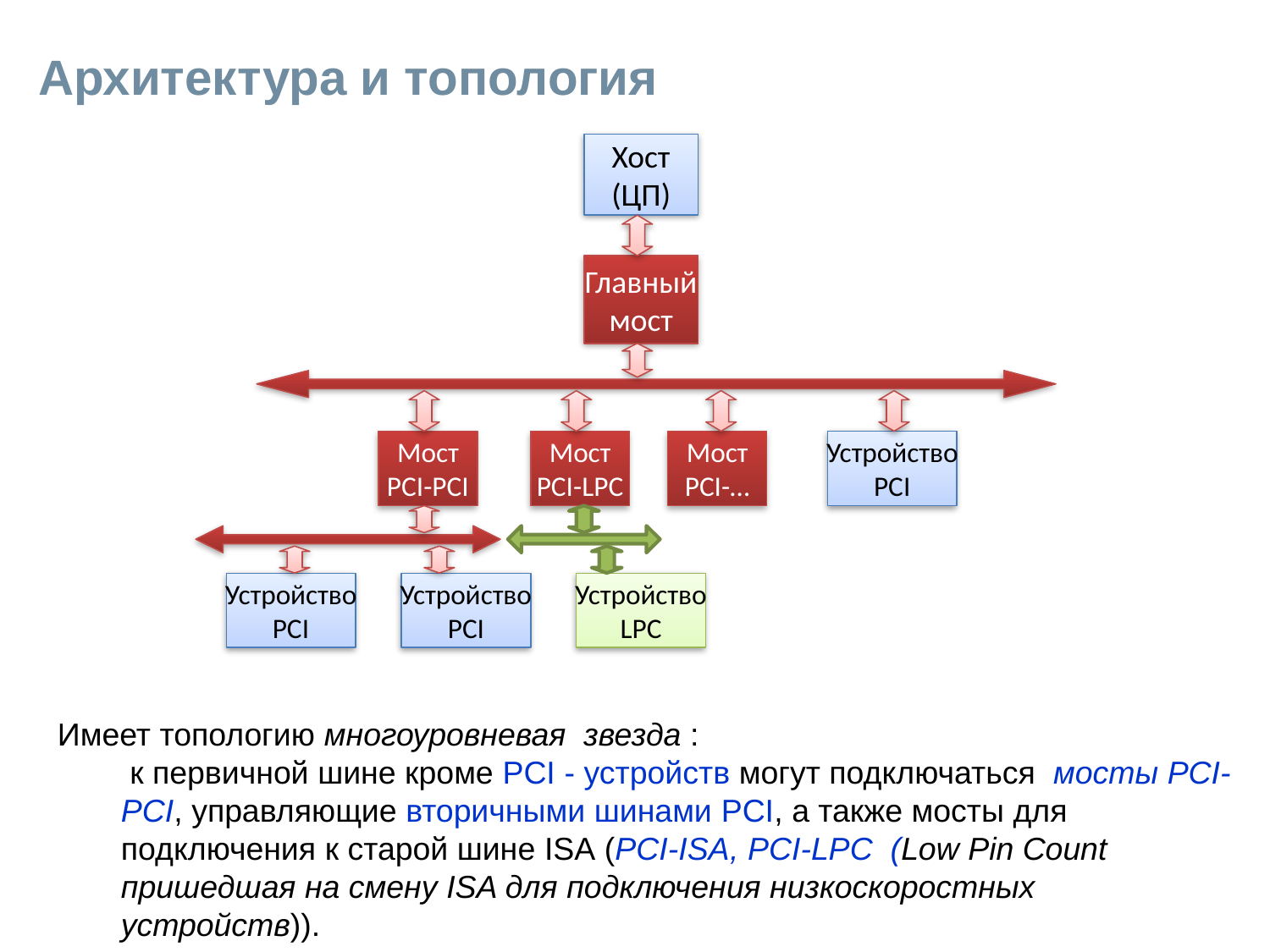

# Архитектура и топология
Хост
(ЦП)

Главный
мост

Мост
PCI-PCI
Мост
PCI-LPC
Мост
PCI-…
Устройство
PCI

Устройство
PCI
Устройство
PCI
Устройство
LPC
Имеет топологию многоуровневая  звезда :
 к первичной шине кроме PCI - устройств могут подключаться  мосты PCI-PCI, управляющие вторичными шинами PCI, а также мосты для подключения к старой шине ISA (PCI-ISA, PCI-LPC  (Low Pin Count  пришедшая на смену ISA для подключения низкоскоростных устройств)).